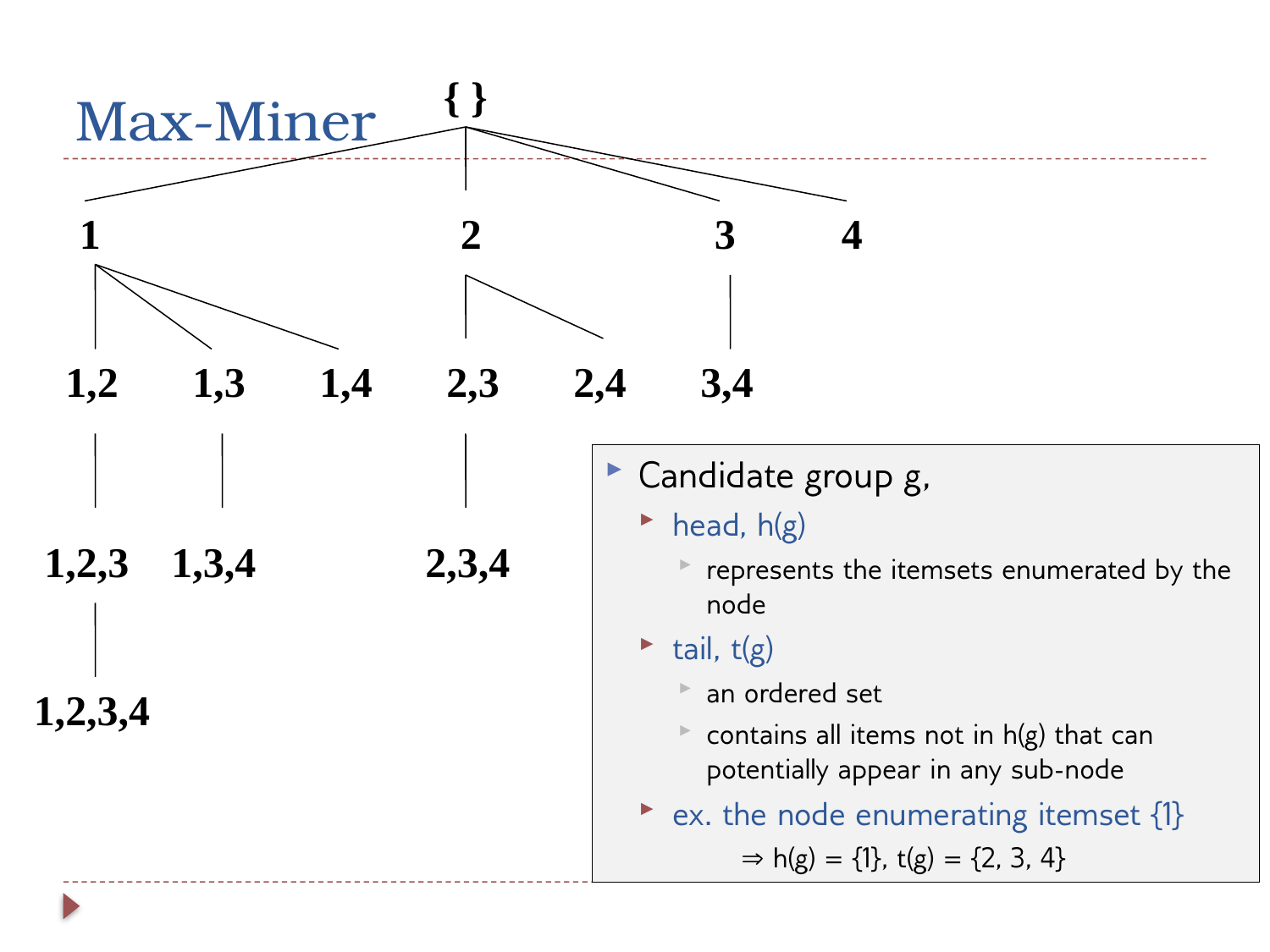

# Max-Miner
{ }
1			2		3	4
1,2	1,3	1,4	2,3	2,4	3,4
1,2,3	1,3,4		2,3,4
1,2,3,4

Candidate group g,
head, h(g)
represents the itemsets enumerated by the node
tail, t(g)
an ordered set
contains all items not in h(g) that can potentially appear in any sub-node
ex. the node enumerating itemset {1}
    ⇒ h(g) = {1}, t(g) = {2, 3, 4}